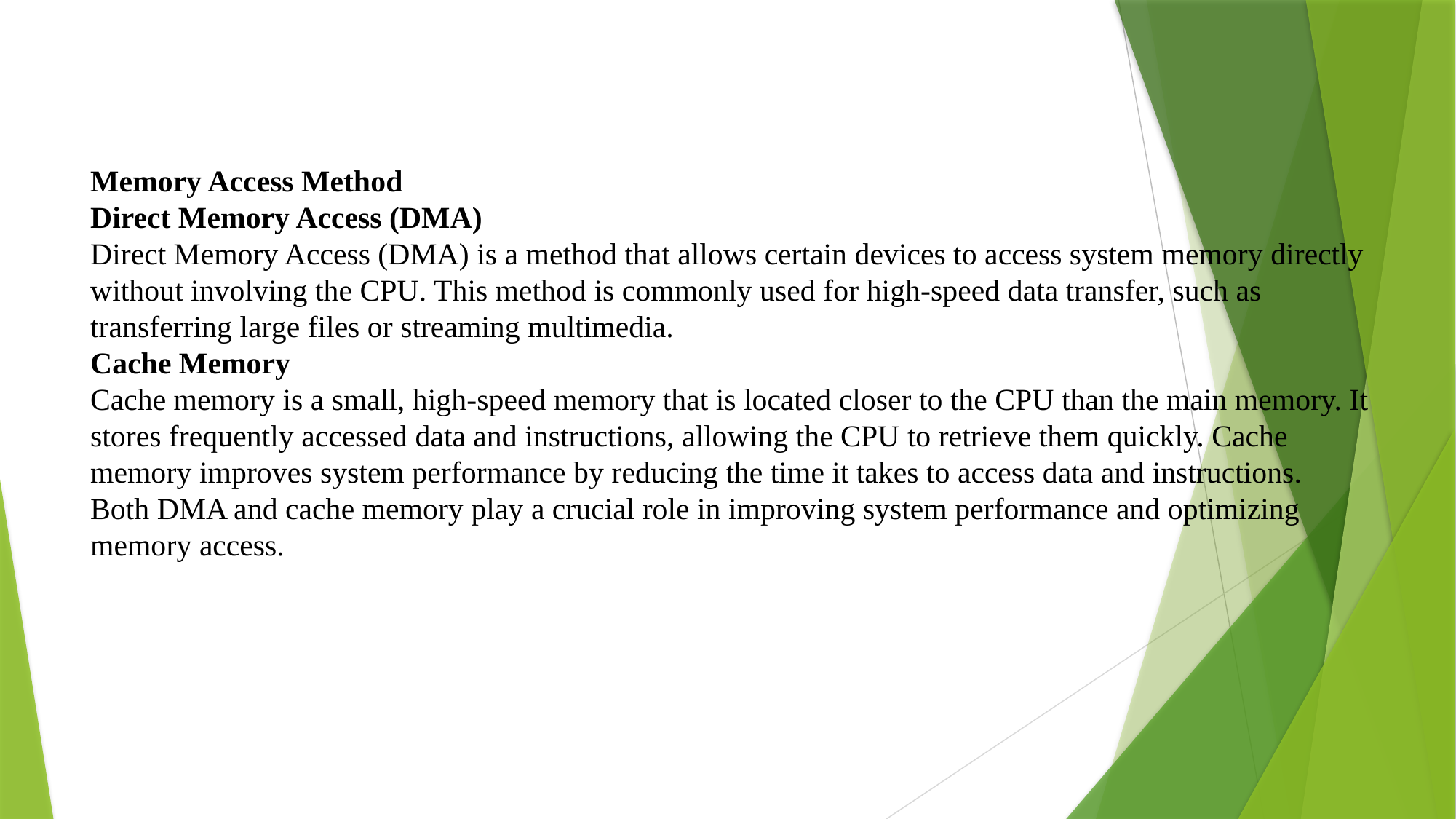

Memory Access Method
Direct Memory Access (DMA)
Direct Memory Access (DMA) is a method that allows certain devices to access system memory directly without involving the CPU. This method is commonly used for high-speed data transfer, such as transferring large files or streaming multimedia.
Cache Memory
Cache memory is a small, high-speed memory that is located closer to the CPU than the main memory. It stores frequently accessed data and instructions, allowing the CPU to retrieve them quickly. Cache memory improves system performance by reducing the time it takes to access data and instructions.
Both DMA and cache memory play a crucial role in improving system performance and optimizing memory access.